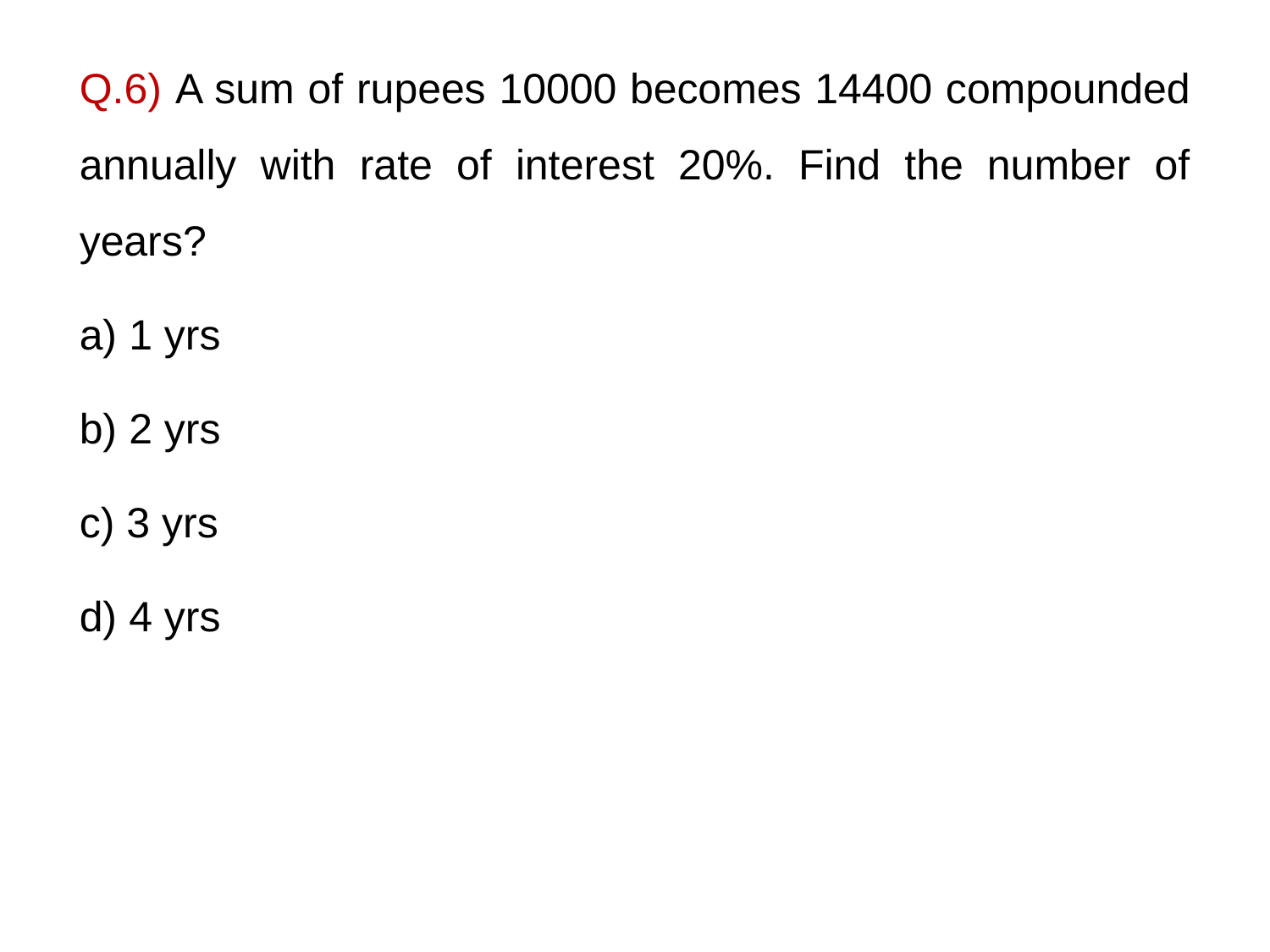

Q.6) A sum of rupees 10000 becomes 14400 compounded annually with rate of interest 20%. Find the number of years?
a) 1 yrs
b) 2 yrs
c) 3 yrs
d) 4 yrs